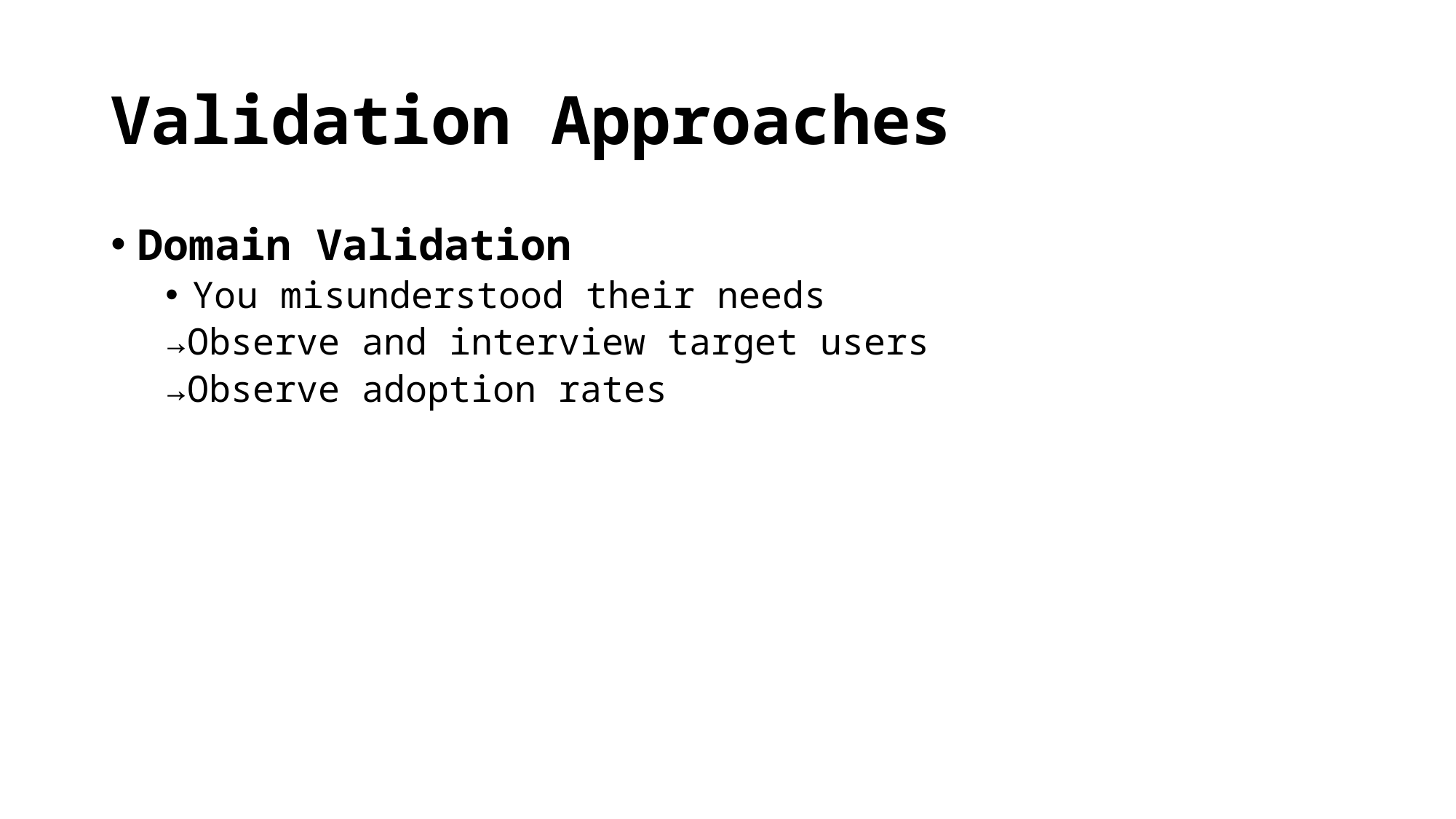

# Validation Approaches
Domain Validation
You misunderstood their needs
→Observe and interview target users
→Observe adoption rates